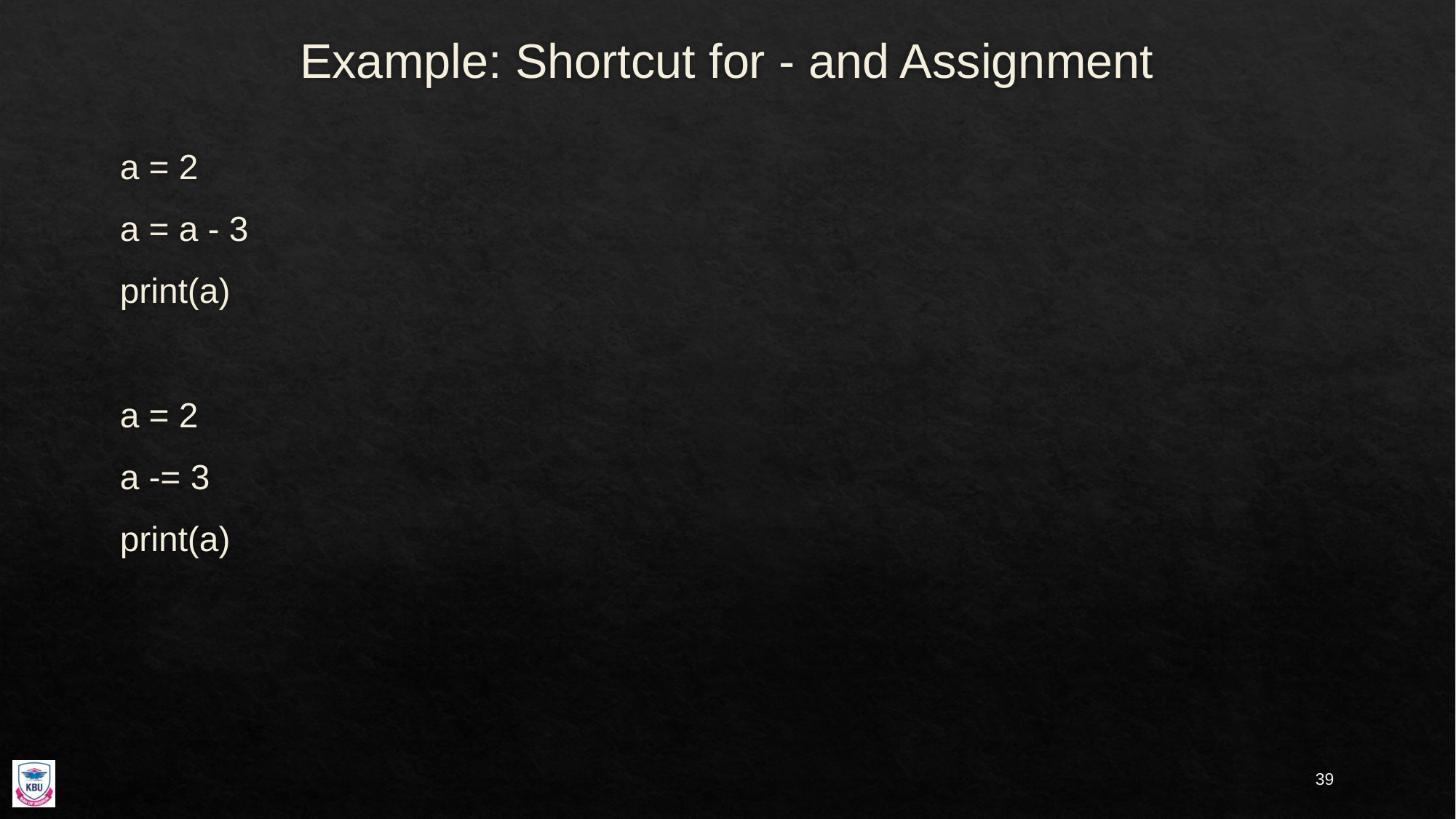

# Example: Shortcut for - and Assignment
a = 2
a = a - 3
print(a)

a = 2
a -= 3
print(a)
39